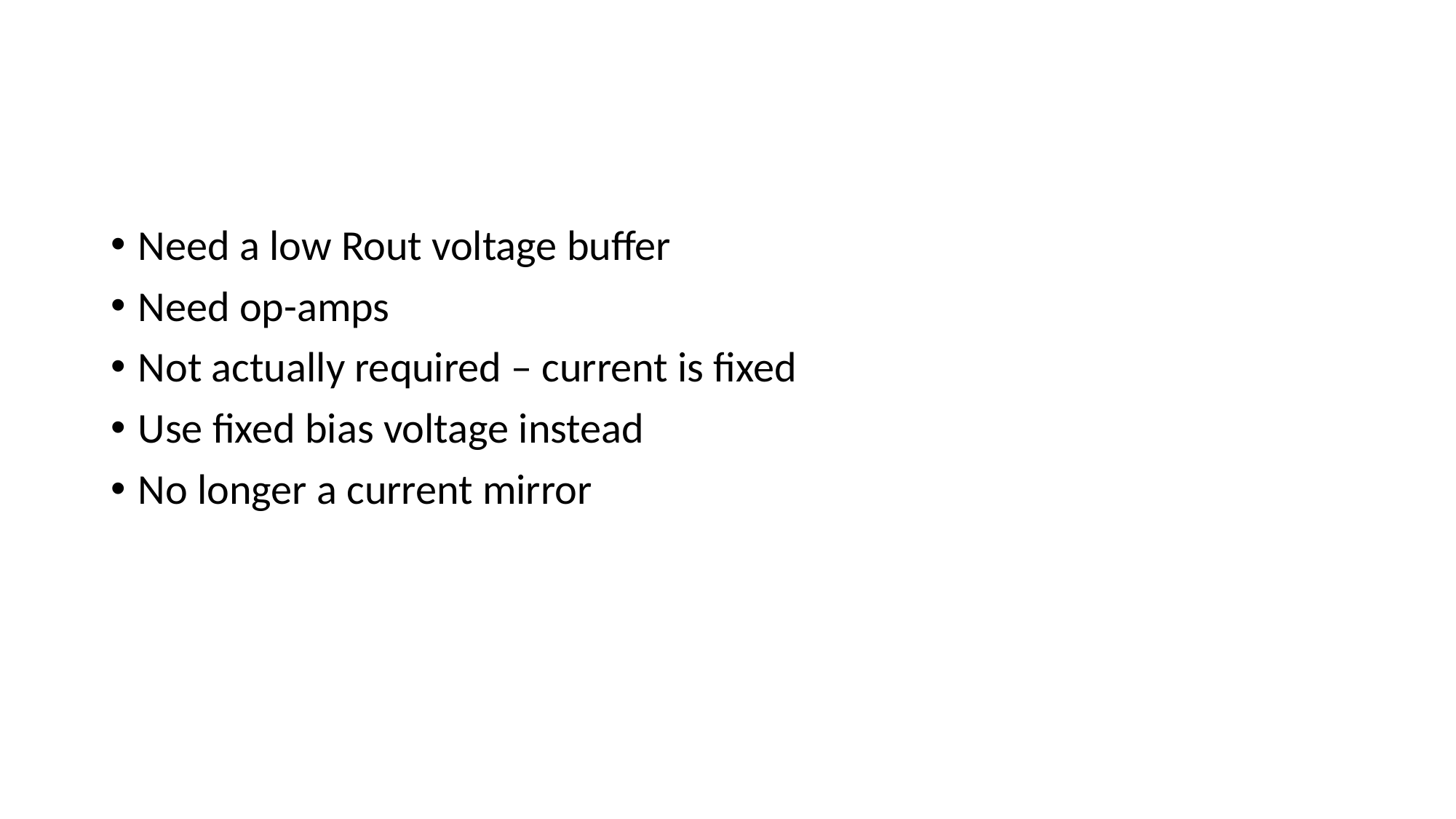

#
Need a low Rout voltage buffer
Need op-amps
Not actually required – current is fixed
Use fixed bias voltage instead
No longer a current mirror